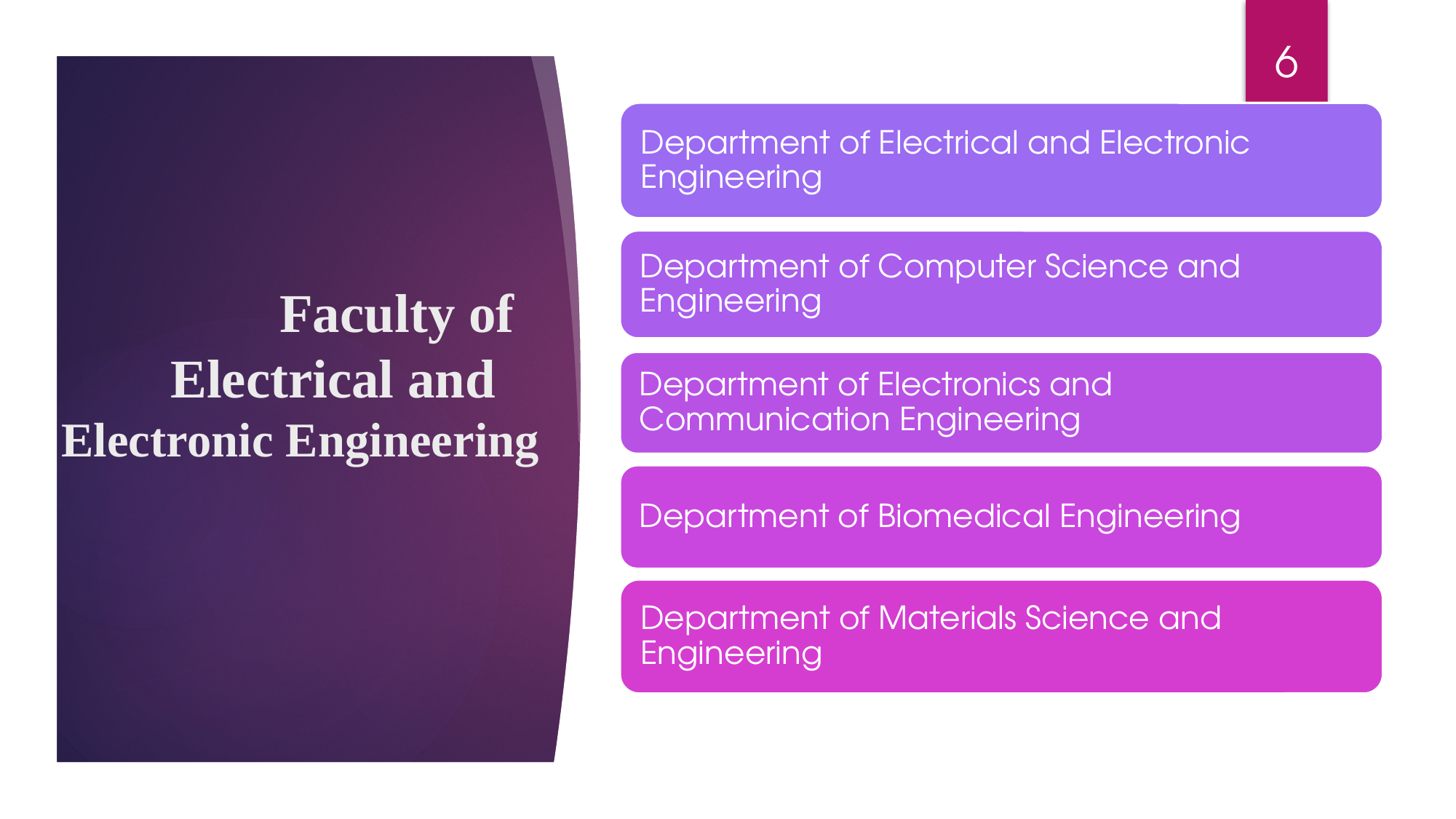

6

Department of Electrical and Electronic Engineering
Department of Computer Science and Engineering
Department of Electronics and Communication Engineering
Department of Biomedical Engineering
Department of Materials Science and Engineering
# Faculty of Electrical and Electronic Engineering